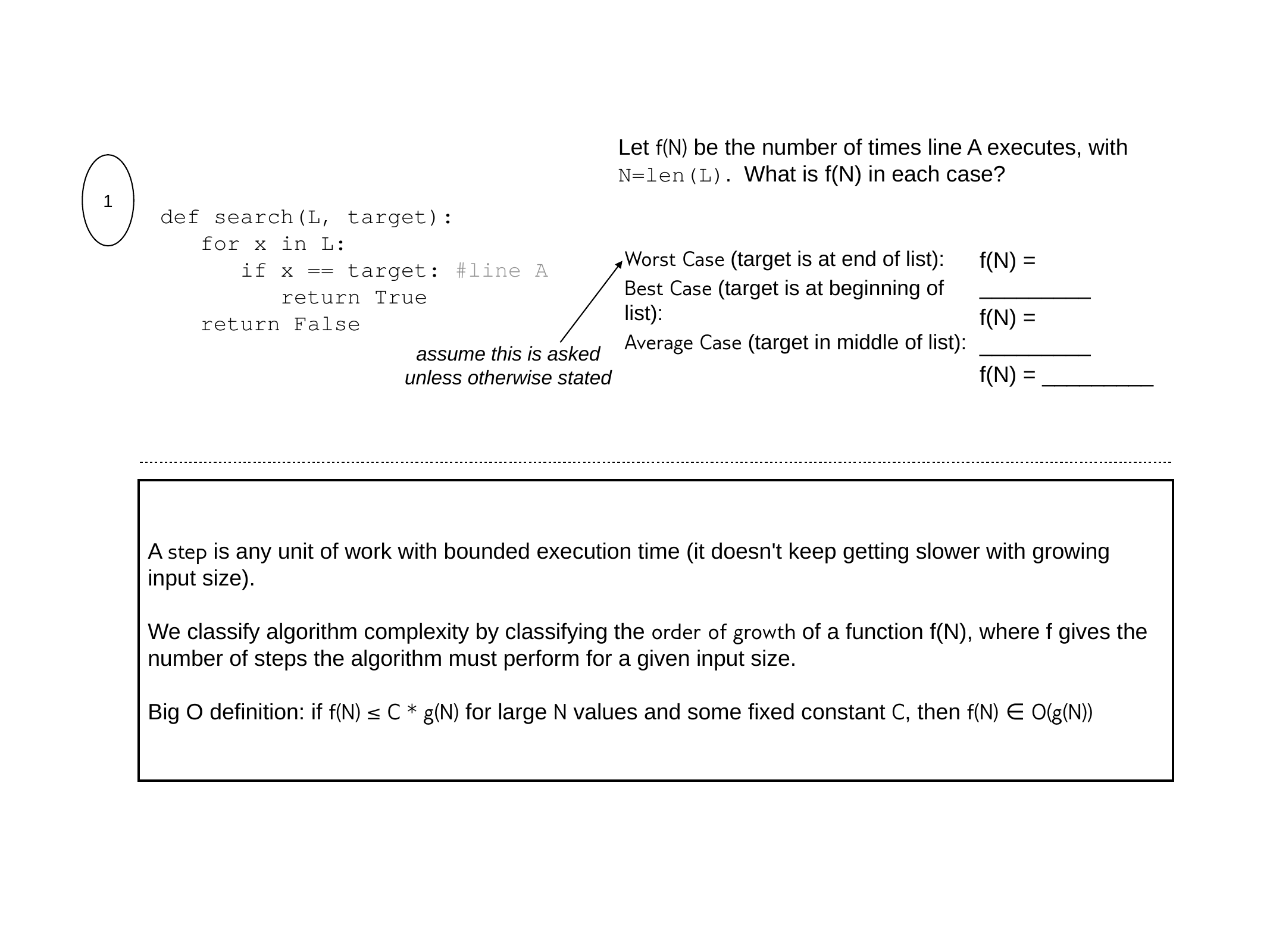

Let f(N) be the number of times line A executes, with N=len(L).  What is f(N) in each case?
def search(L, target):
   for x in L:
      if x == target: #line A
         return True
   return False
1
Worst Case (target is at end of list):
Best Case (target is at beginning of list):
Average Case (target in middle of list):
f(N) = _________.
f(N) = _________.
f(N) = _________

assume this is asked unless otherwise stated

A step is any unit of work with bounded execution time (it doesn't keep getting slower with growing input size).

We classify algorithm complexity by classifying the order of growth of a function f(N), where f gives the number of steps the algorithm must perform for a given input size.

Big O definition: if f(N) ≤ C * g(N) for large N values and some fixed constant C, then f(N) ∈ O(g(N))